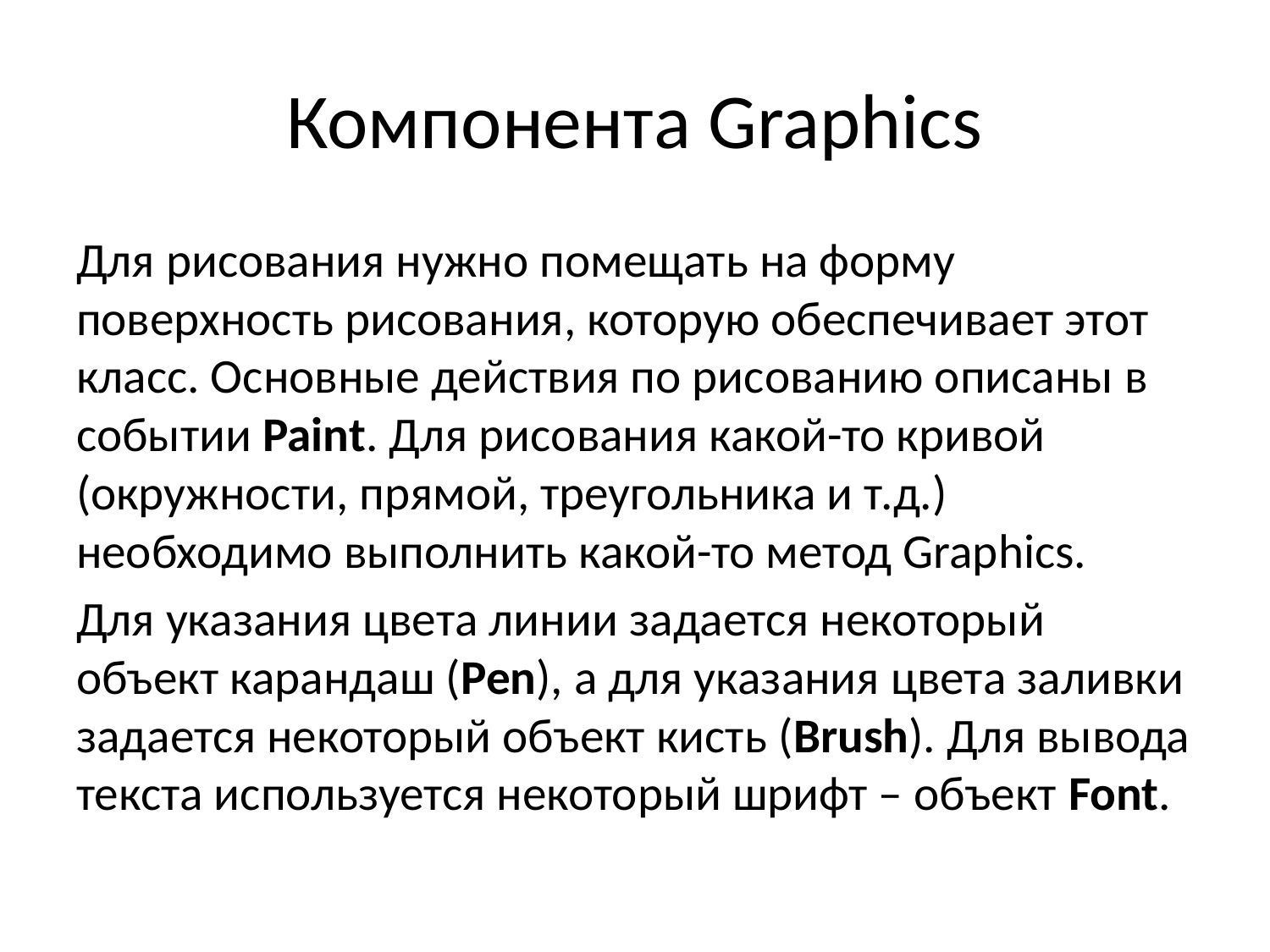

# Компонента Graphics
Для рисования нужно помещать на форму поверхность рисования, которую обеспечивает этот класс. Основные действия по рисованию описаны в событии Paint. Для рисования какой-то кривой (окружности, прямой, треугольника и т.д.) необходимо выполнить какой-то метод Graphics.
Для указания цвета линии задается некоторый объект карандаш (Pen), а для указания цвета заливки задается некоторый объект кисть (Brush). Для вывода текста используется некоторый шрифт – объект Font.